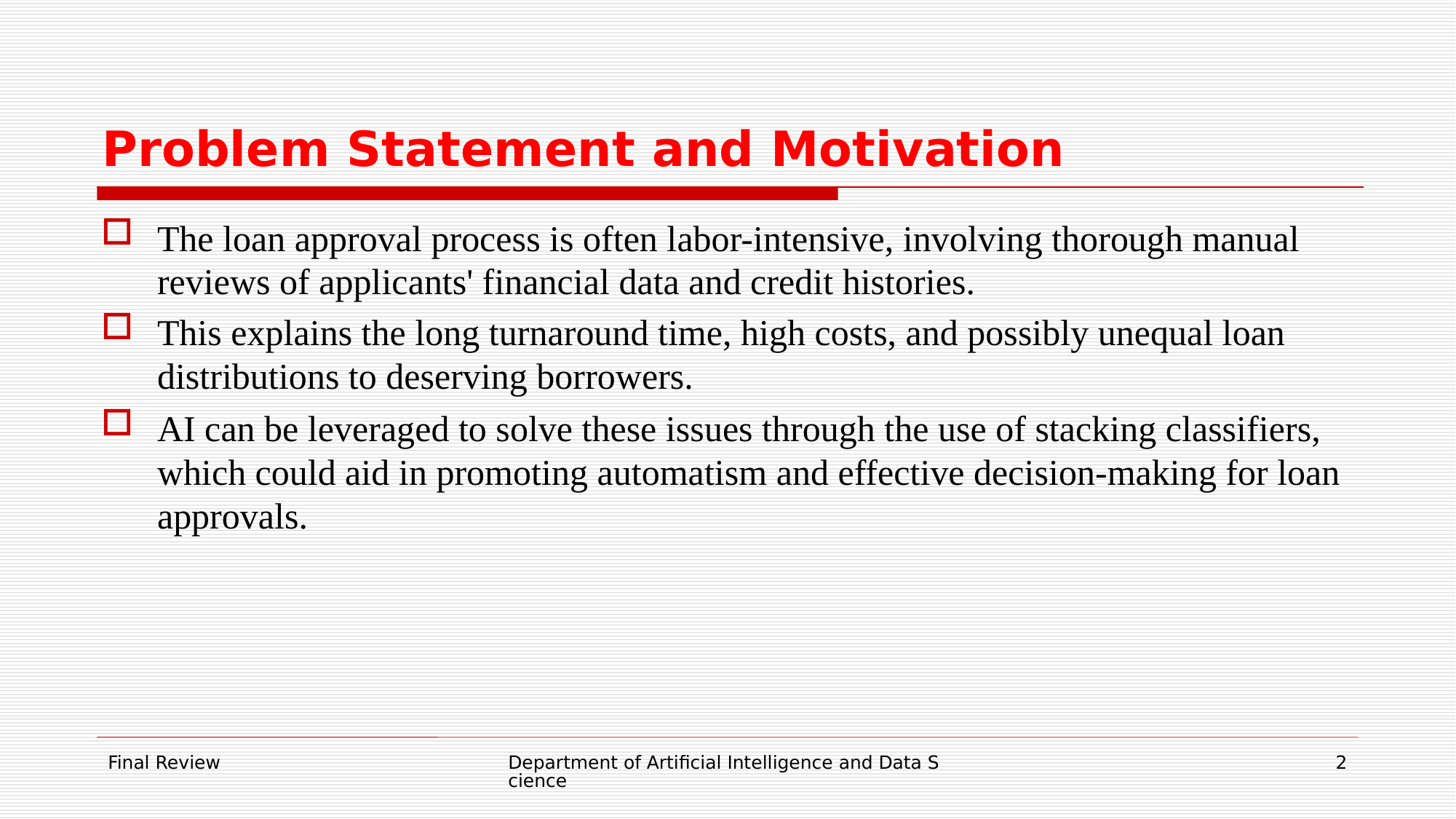

# Problem Statement and Motivation
The loan approval process is often labor-intensive, involving thorough manual reviews of applicants' financial data and credit histories.
This explains the long turnaround time, high costs, and possibly unequal loan distributions to deserving borrowers.
AI can be leveraged to solve these issues through the use of stacking classifiers, which could aid in promoting automatism and effective decision-making for loan approvals.

Final Review
Department of Artificial Intelligence and Data Science
2